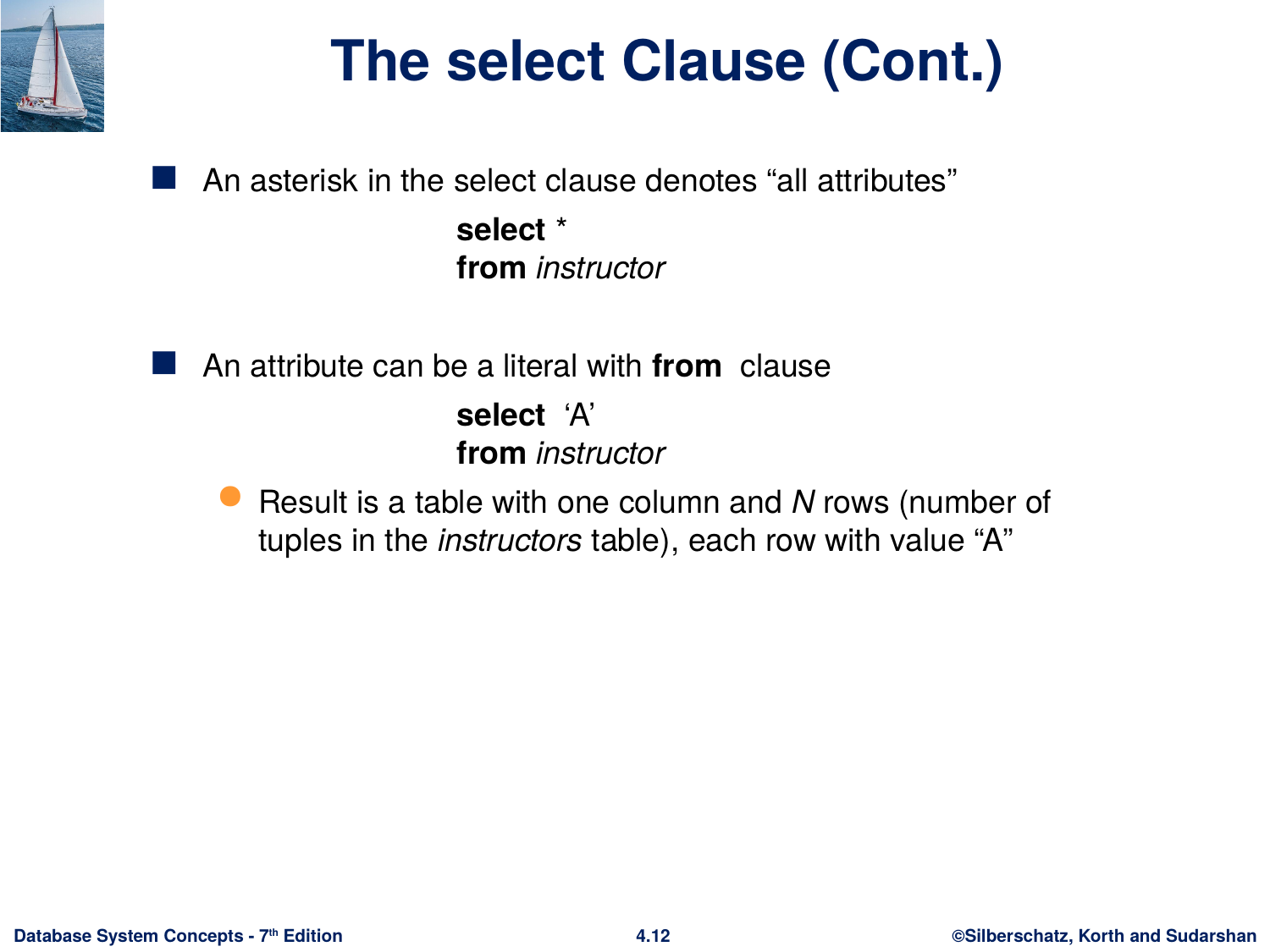

# The select Clause (Cont.)
An asterisk in the select clause denotes “all attributes”
			select *
		from instructor

An attribute can be a literal with from  clause
			select  ‘A’
		from instructor
Result is a table with one column and N rows (number of tuples in the instructors table), each row with value “A”